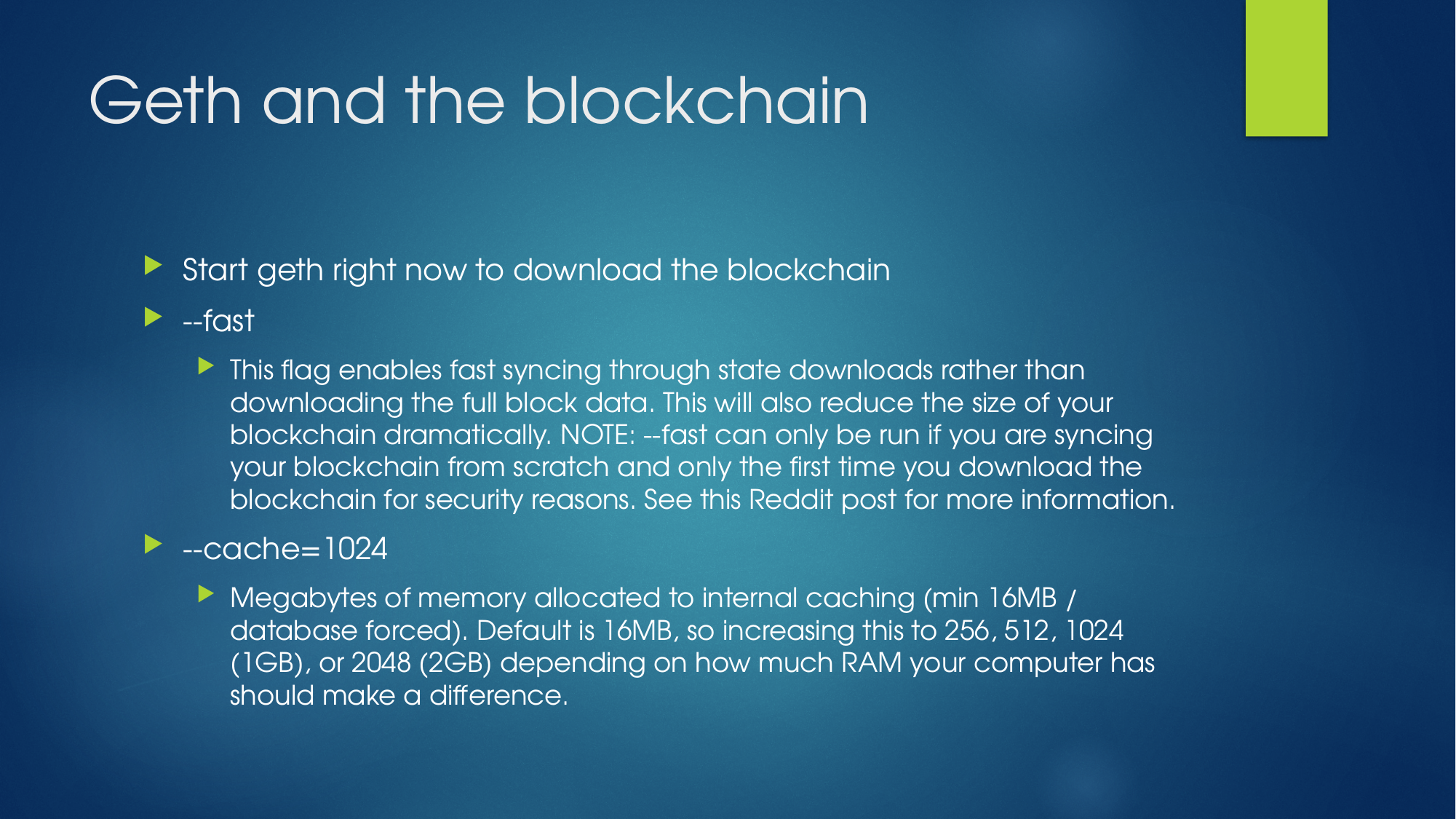

# Geth and the blockchain
Start geth right now to download the blockchain
--fast
This flag enables fast syncing through state downloads rather than downloading the full block data. This will also reduce the size of your blockchain dramatically. NOTE: --fast can only be run if you are syncing your blockchain from scratch and only the first time you download the blockchain for security reasons. See this Reddit post for more information.
--cache=1024
Megabytes of memory allocated to internal caching (min 16MB / database forced). Default is 16MB, so increasing this to 256, 512, 1024 (1GB), or 2048 (2GB) depending on how much RAM your computer has should make a difference.